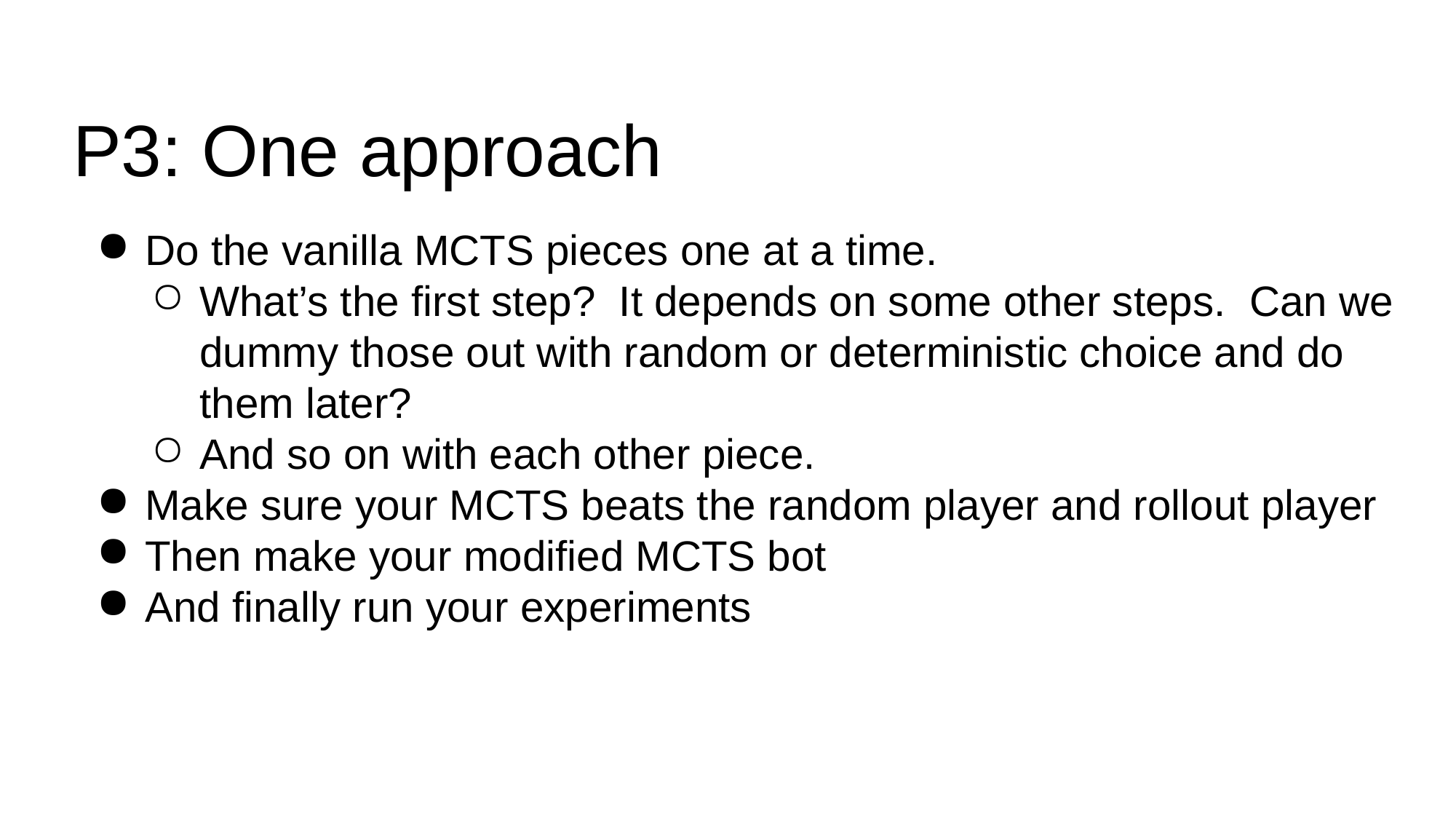

P3: One approach
Do the vanilla MCTS pieces one at a time.
What’s the first step?  It depends on some other steps.  Can we dummy those out with random or deterministic choice and do them later?
And so on with each other piece.
Make sure your MCTS beats the random player and rollout player
Then make your modified MCTS bot
And finally run your experiments